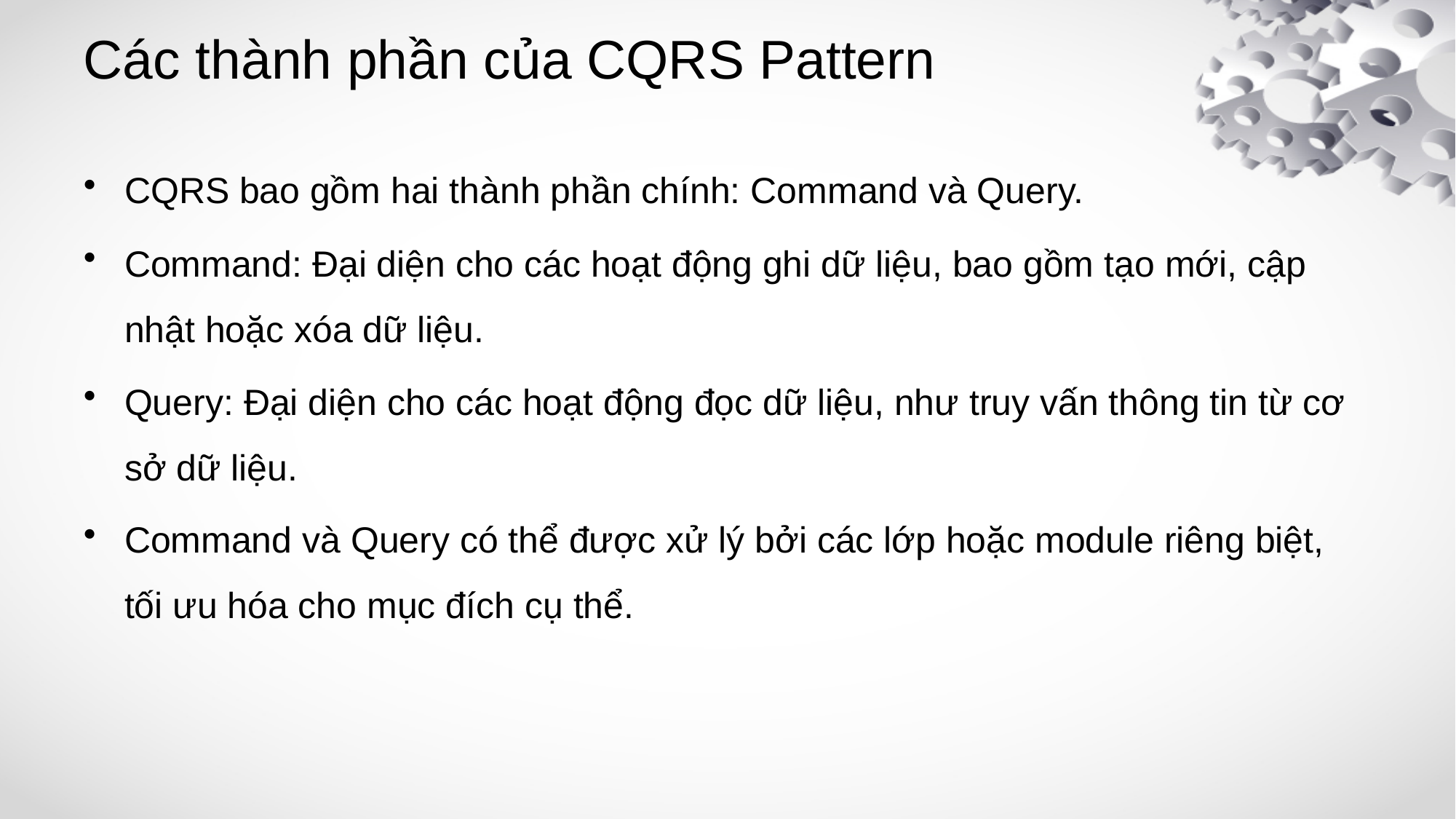

# Các thành phần của CQRS Pattern
CQRS bao gồm hai thành phần chính: Command và Query.
Command: Đại diện cho các hoạt động ghi dữ liệu, bao gồm tạo mới, cập nhật hoặc xóa dữ liệu.
Query: Đại diện cho các hoạt động đọc dữ liệu, như truy vấn thông tin từ cơ sở dữ liệu.
Command và Query có thể được xử lý bởi các lớp hoặc module riêng biệt, tối ưu hóa cho mục đích cụ thể.